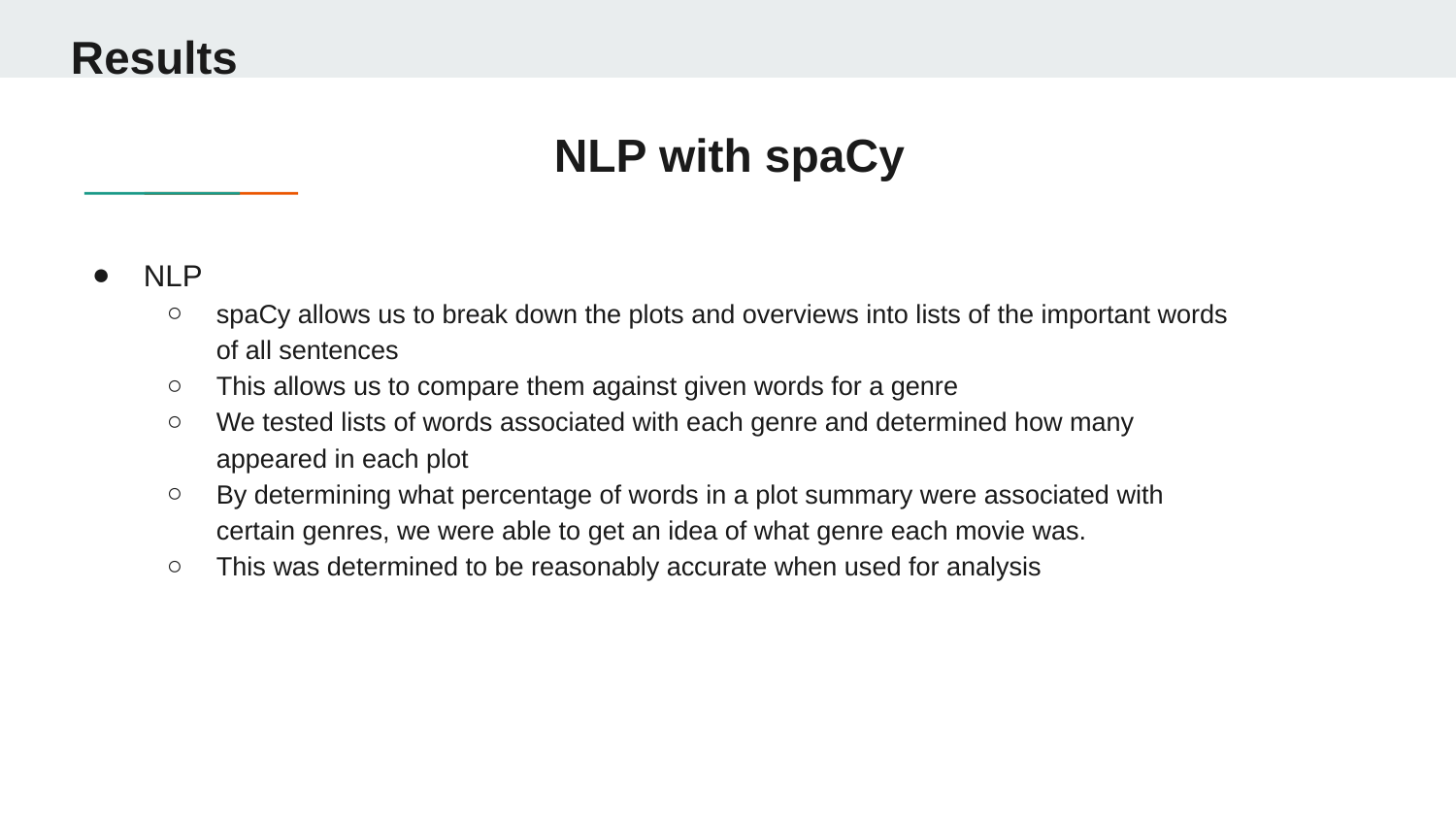

# Results
NLP with spaCy
NLP
spaCy allows us to break down the plots and overviews into lists of the important words of all sentences
This allows us to compare them against given words for a genre
We tested lists of words associated with each genre and determined how many appeared in each plot
By determining what percentage of words in a plot summary were associated with certain genres, we were able to get an idea of what genre each movie was.
This was determined to be reasonably accurate when used for analysis